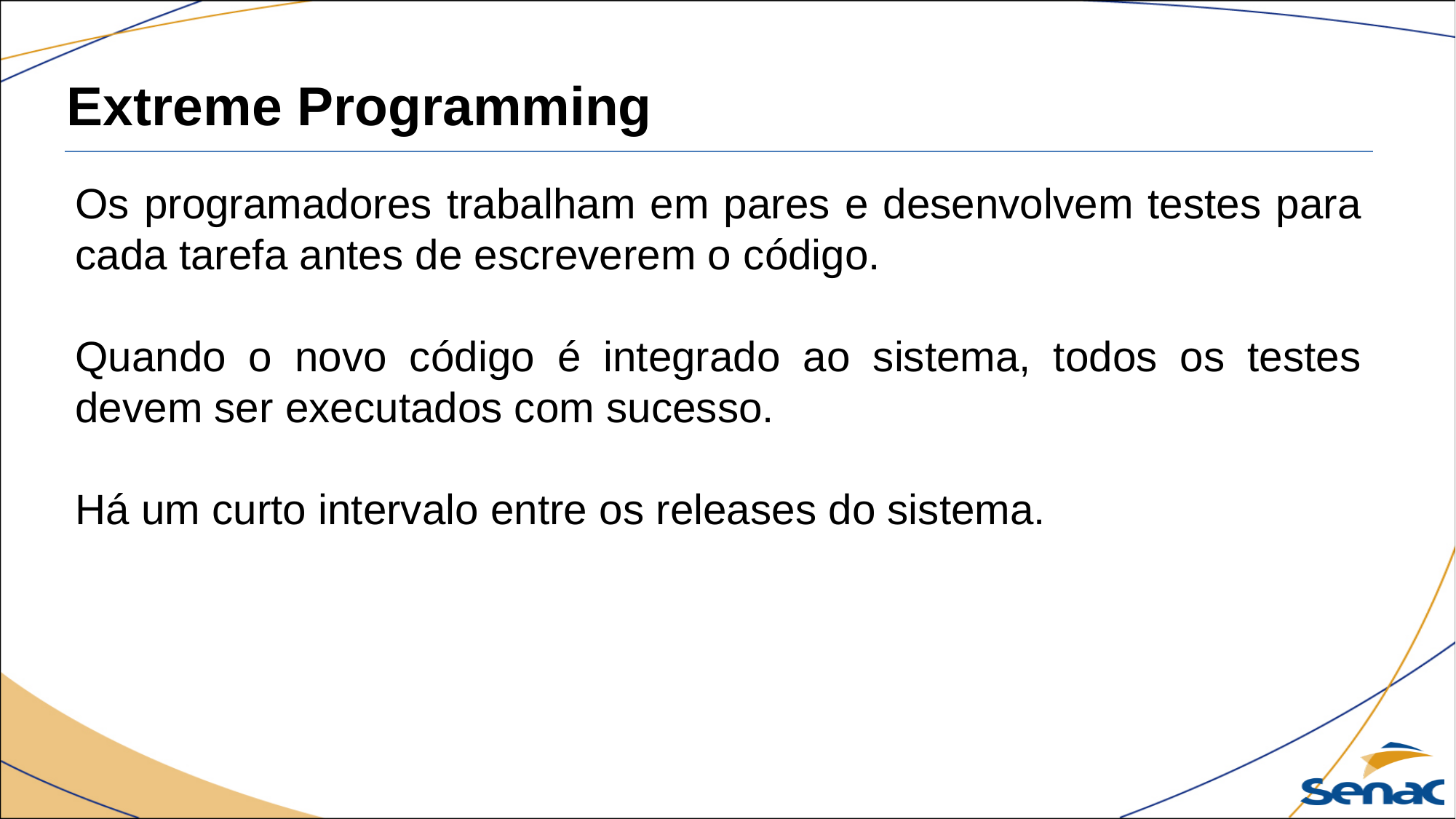

Extreme Programming
Os programadores trabalham em pares e desenvolvem testes para cada tarefa antes de escreverem o código.

Quando o novo código é integrado ao sistema, todos os testes devem ser executados com sucesso.

Há um curto intervalo entre os releases do sistema.